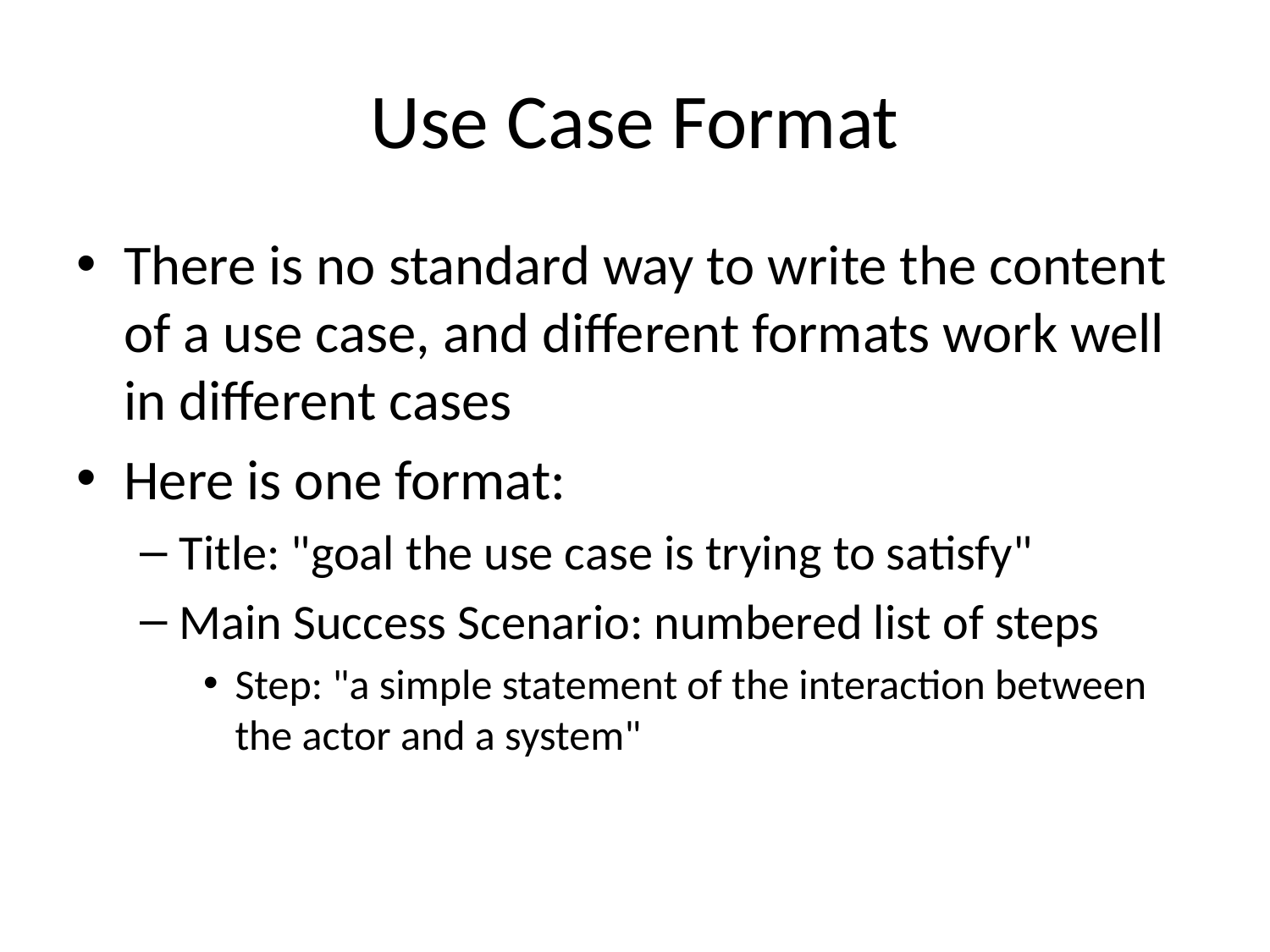

# Use Case Format
There is no standard way to write the content of a use case, and different formats work well in different cases
Here is one format:
Title: "goal the use case is trying to satisfy"
Main Success Scenario: numbered list of steps
Step: "a simple statement of the interaction between the actor and a system"